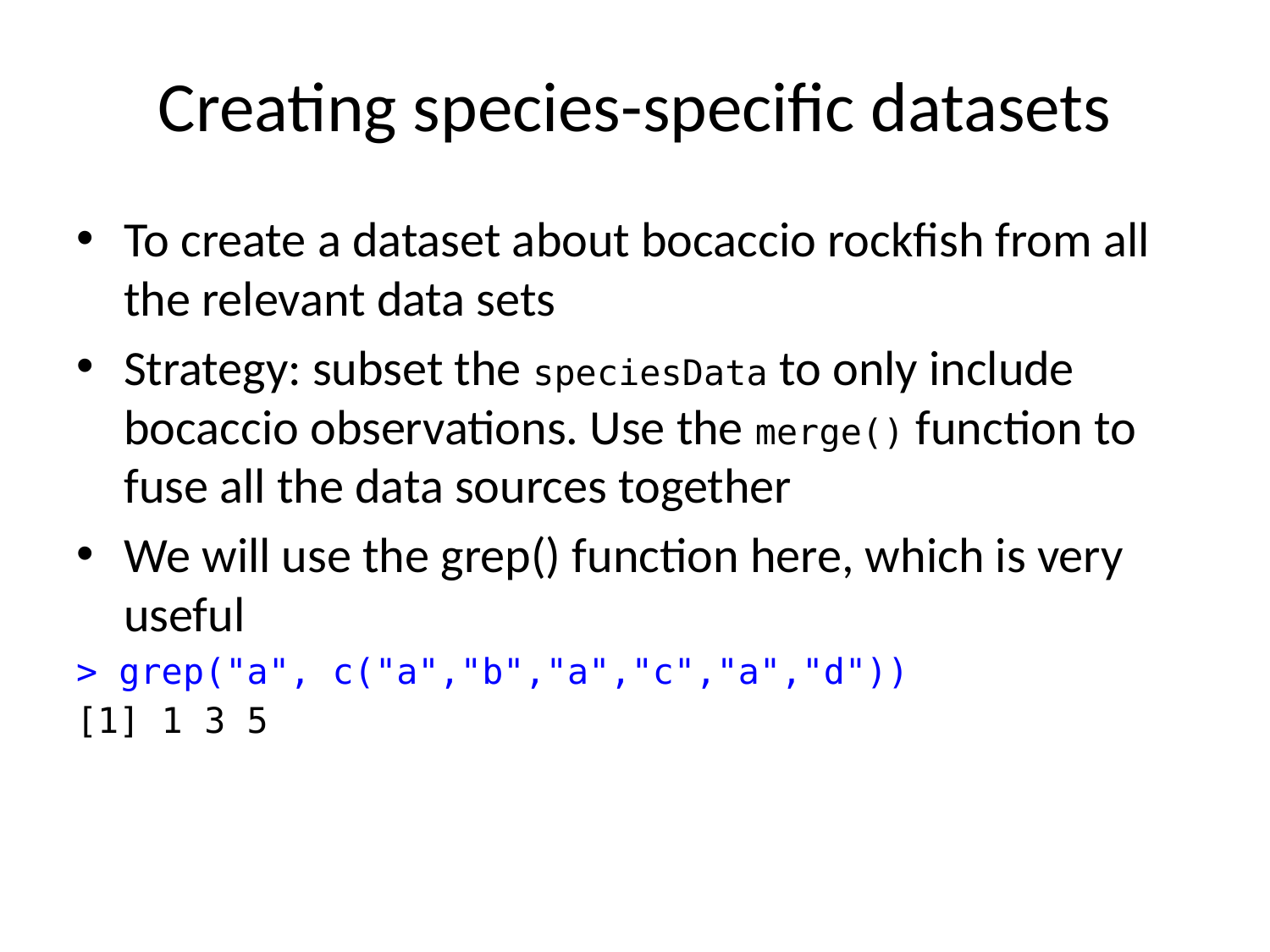

# Creating species-specific datasets
To create a dataset about bocaccio rockfish from all the relevant data sets
Strategy: subset the speciesData to only include bocaccio observations. Use the merge() function to fuse all the data sources together
We will use the grep() function here, which is very useful
> grep("a", c("a","b","a","c","a","d"))
[1] 1 3 5